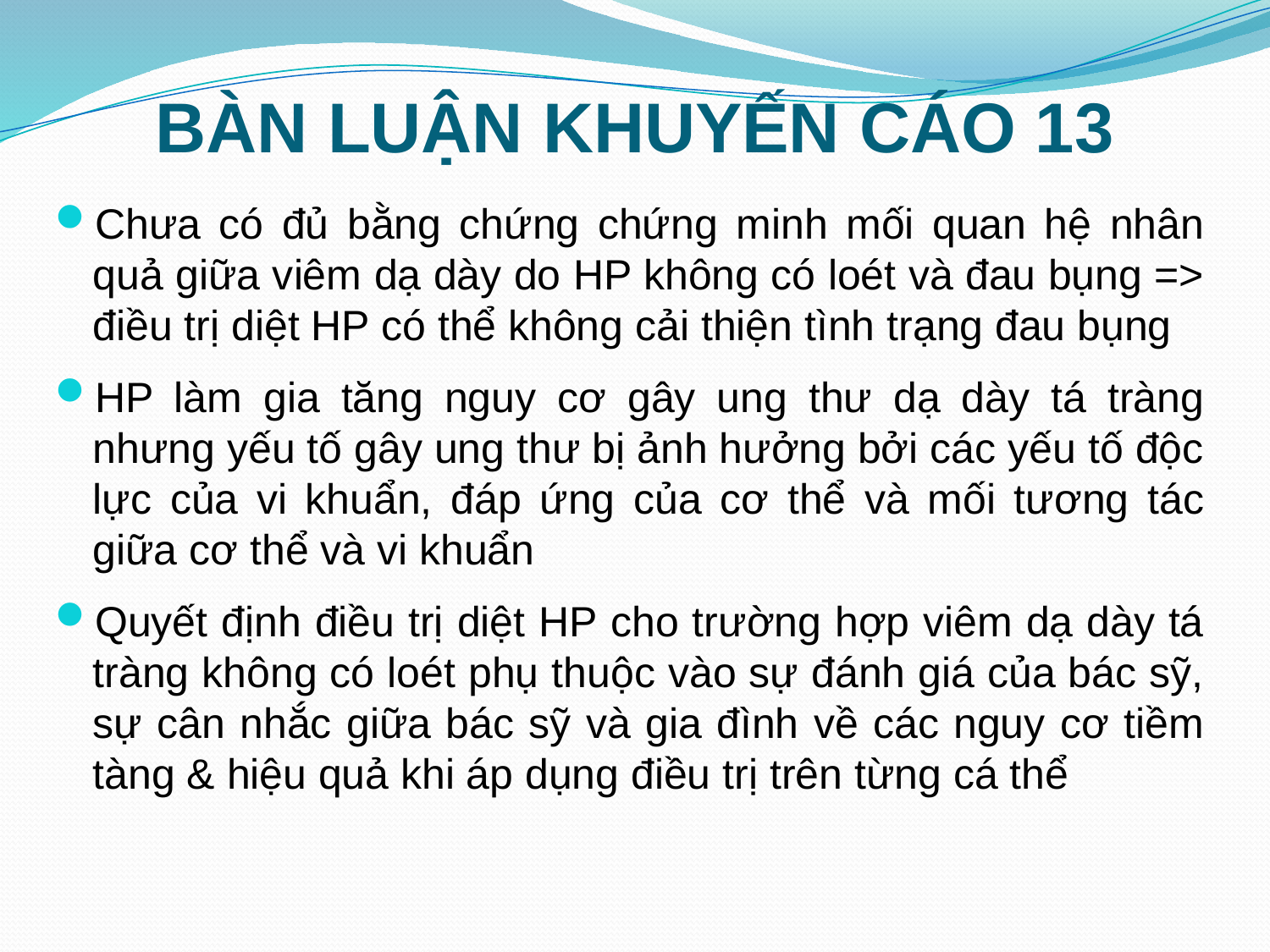

# BÀN LUẬN KHUYẾN CÁO 13
Chưa có đủ bằng chứng chứng minh mối quan hệ nhân quả giữa viêm dạ dày do HP không có loét và đau bụng => điều trị diệt HP có thể không cải thiện tình trạng đau bụng
HP làm gia tăng nguy cơ gây ung thư dạ dày tá tràng nhưng yếu tố gây ung thư bị ảnh hưởng bởi các yếu tố độc lực của vi khuẩn, đáp ứng của cơ thể và mối tương tác giữa cơ thể và vi khuẩn
Quyết định điều trị diệt HP cho trường hợp viêm dạ dày tá tràng không có loét phụ thuộc vào sự đánh giá của bác sỹ, sự cân nhắc giữa bác sỹ và gia đình về các nguy cơ tiềm tàng & hiệu quả khi áp dụng điều trị trên từng cá thể